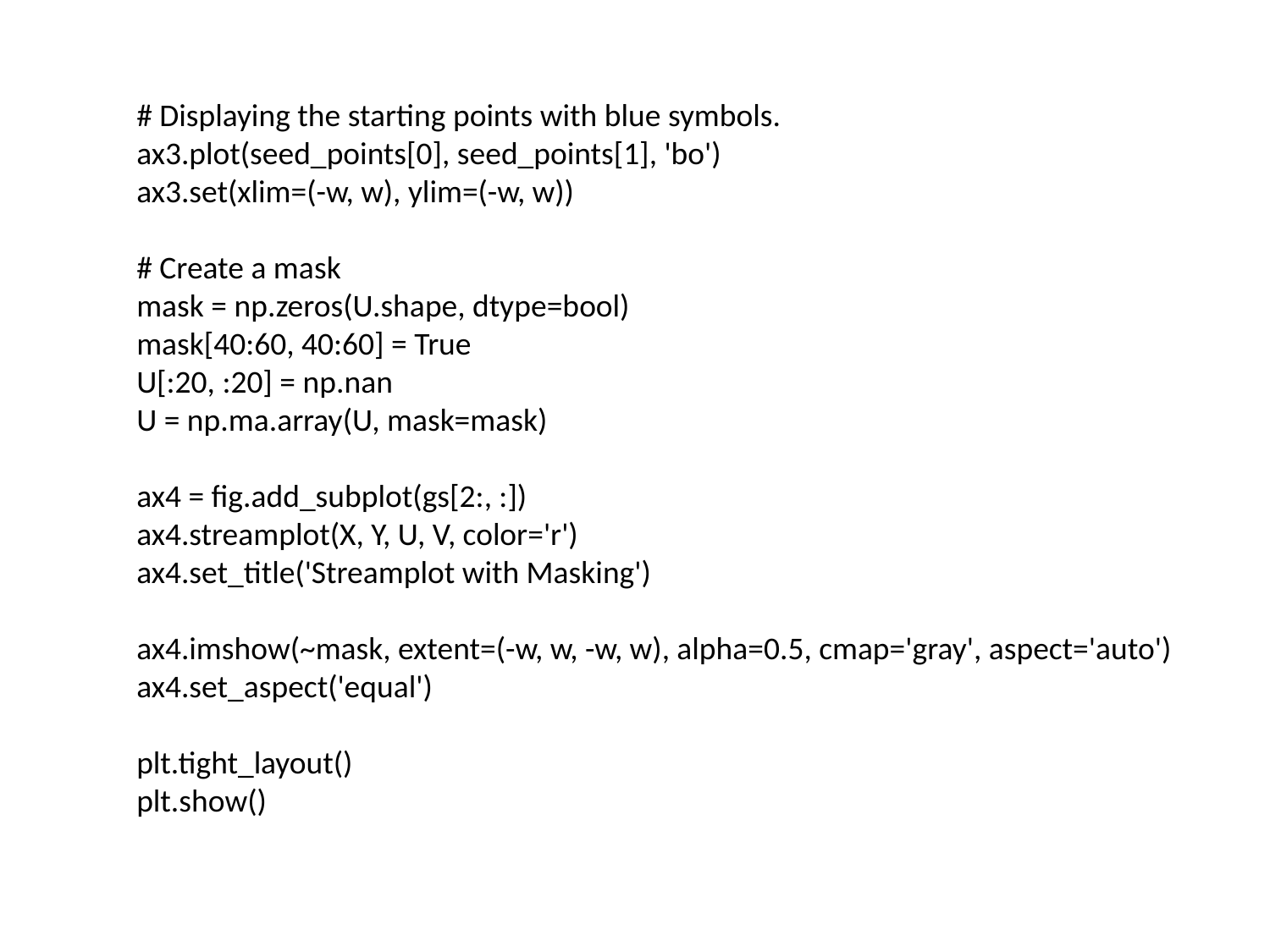

# Displaying the starting points with blue symbols.
ax3.plot(seed_points[0], seed_points[1], 'bo')
ax3.set(xlim=(-w, w), ylim=(-w, w))

# Create a mask
mask = np.zeros(U.shape, dtype=bool)
mask[40:60, 40:60] = True
U[:20, :20] = np.nan
U = np.ma.array(U, mask=mask)

ax4 = fig.add_subplot(gs[2:, :])
ax4.streamplot(X, Y, U, V, color='r')
ax4.set_title('Streamplot with Masking')

ax4.imshow(~mask, extent=(-w, w, -w, w), alpha=0.5, cmap='gray', aspect='auto')
ax4.set_aspect('equal')

plt.tight_layout()
plt.show()